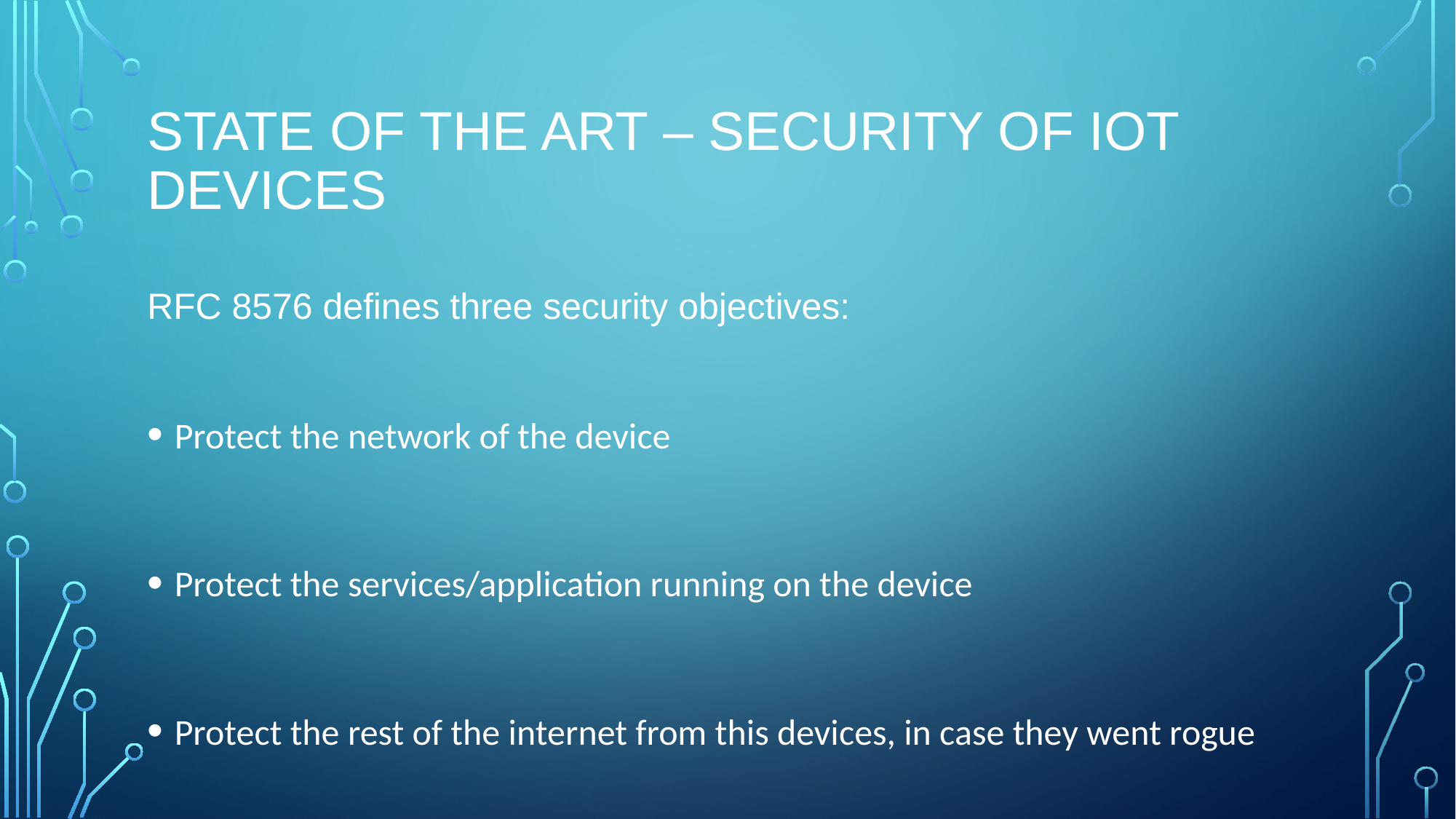

# State of the art – security of iot devices
RFC 8576 defines three security objectives:

Protect the network of the device

Protect the services/application running on the device

Protect the rest of the internet from this devices, in case they went rogue